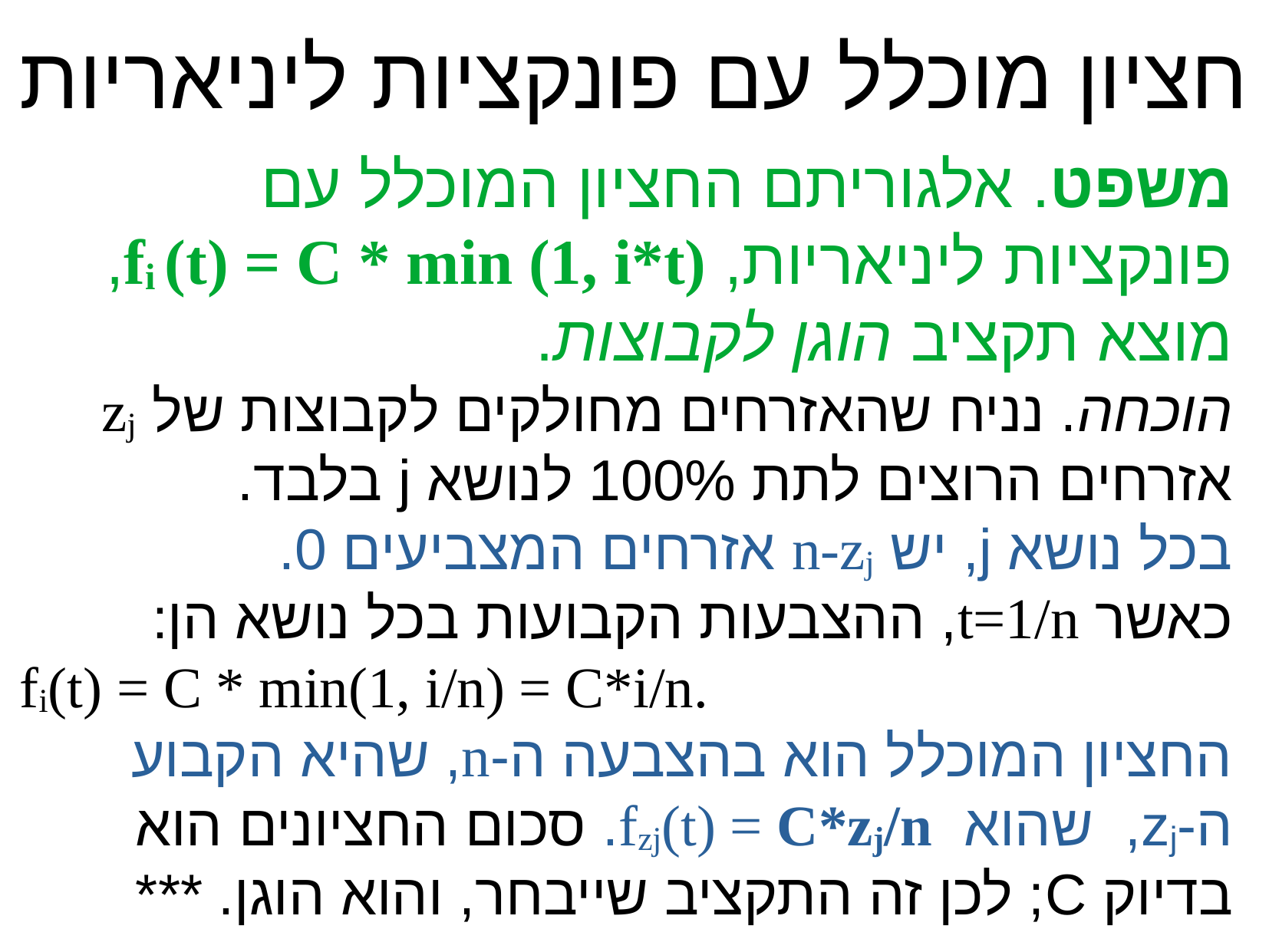

חציון מוכלל עם פונקציות ליניאריות
משפט. אלגוריתם החציון המוכלל עם פונקציות ליניאריות, fi (t) = C * min (1, i*t), מוצא תקציב הוגן לקבוצות.
הוכחה. נניח שהאזרחים מחולקים לקבוצות של zj אזרחים הרוצים לתת 100% לנושא j בלבד.
בכל נושא j, יש n-zj אזרחים המצביעים 0.
כאשר t=1/n, ההצבעות הקבועות בכל נושא הן:
fi(t) = C * min(1, i/n) = C*i/n.
החציון המוכלל הוא בהצבעה ה-n, שהיא הקבוע ה-zj,  שהוא  fzj(t) = C*zj/n. סכום החציונים הוא בדיוק C; לכן זה התקציב שייבחר, והוא הוגן. ***